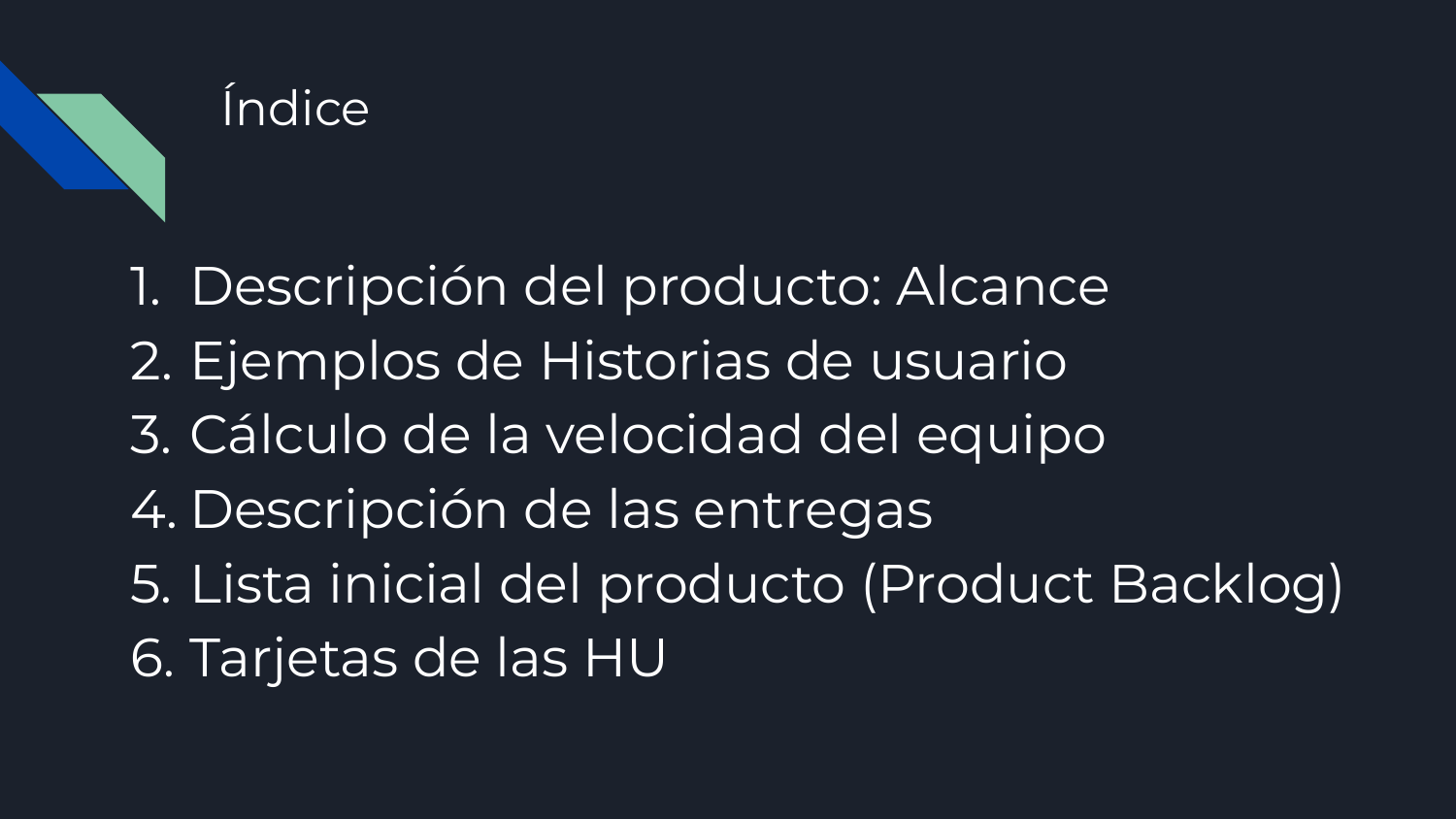

# Índice
Descripción del producto: Alcance
Ejemplos de Historias de usuario
Cálculo de la velocidad del equipo
Descripción de las entregas
Lista inicial del producto (Product Backlog)
Tarjetas de las HU